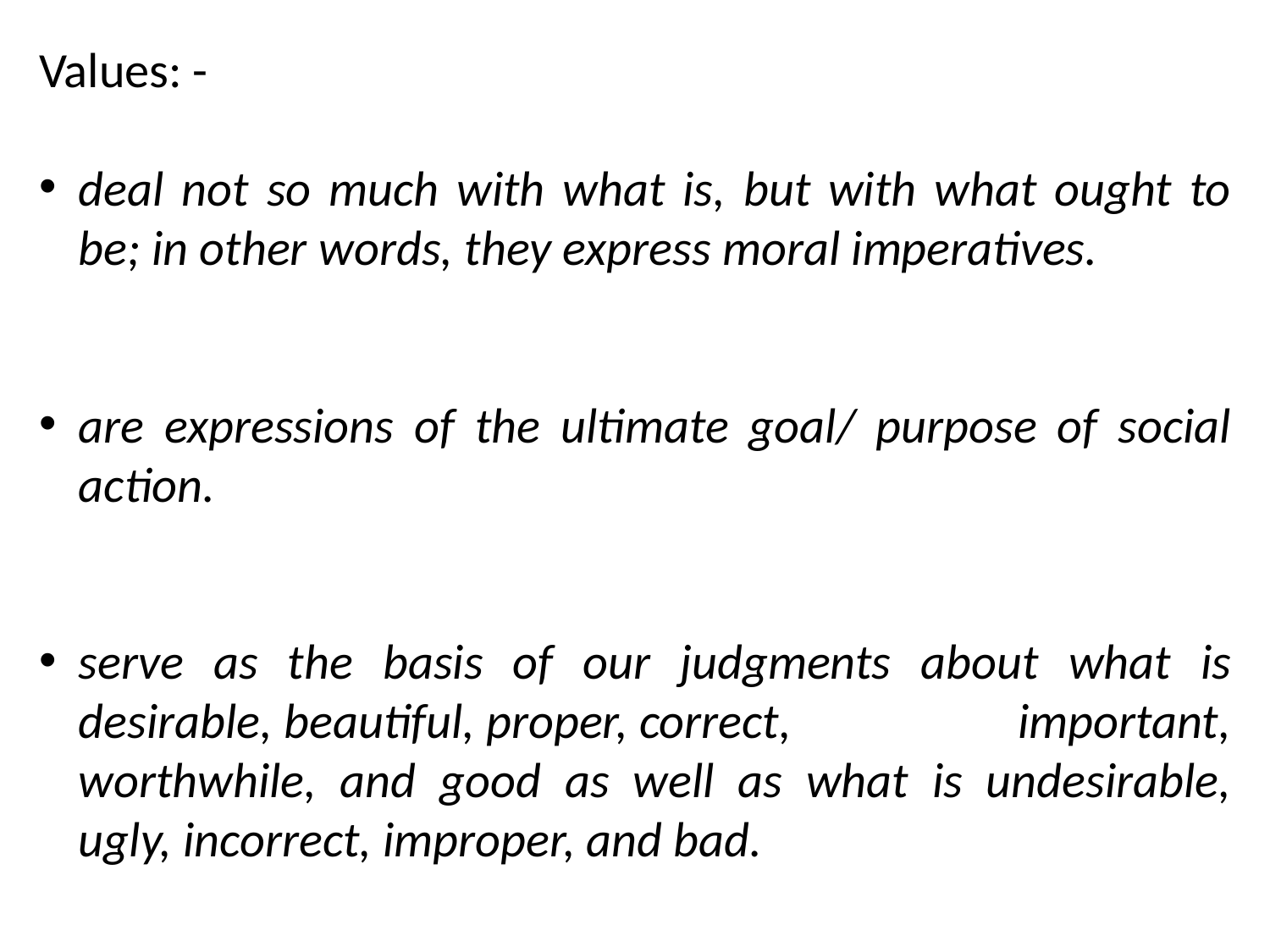

Values: -

deal not so much with what is, but with what ought to be; in other words, they express moral imperatives.

are expressions of the ultimate goal/ purpose of social action.

serve as the basis of our judgments about what is desirable, beautiful, proper, correct, important, worthwhile, and good as well as what is undesirable, ugly, incorrect, improper, and bad.